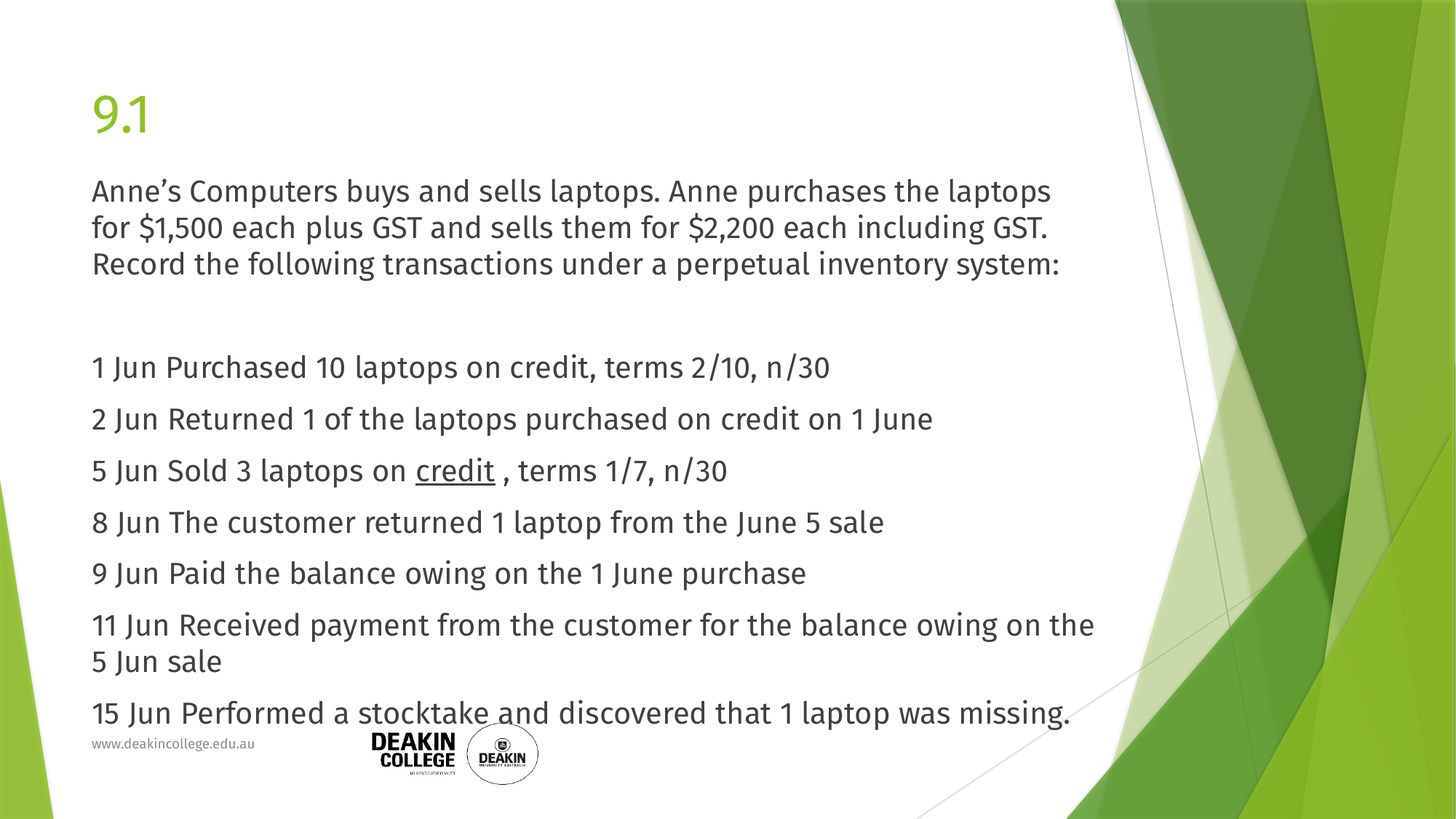

# 9.1
Anne’s Computers buys and sells laptops. Anne purchases the laptops for $1,500 each plus GST and sells them for $2,200 each including GST. Record the following transactions under a perpetual inventory system:

1 Jun Purchased 10 laptops on credit, terms 2/10, n/30
2 Jun Returned 1 of the laptops purchased on credit on 1 June
5 Jun Sold 3 laptops on credit , terms 1/7, n/30
8 Jun The customer returned 1 laptop from the June 5 sale
9 Jun Paid the balance owing on the 1 June purchase
11 Jun Received payment from the customer for the balance owing on the 5 Jun sale
15 Jun Performed a stocktake and discovered that 1 laptop was missing.
www.deakincollege.edu.au